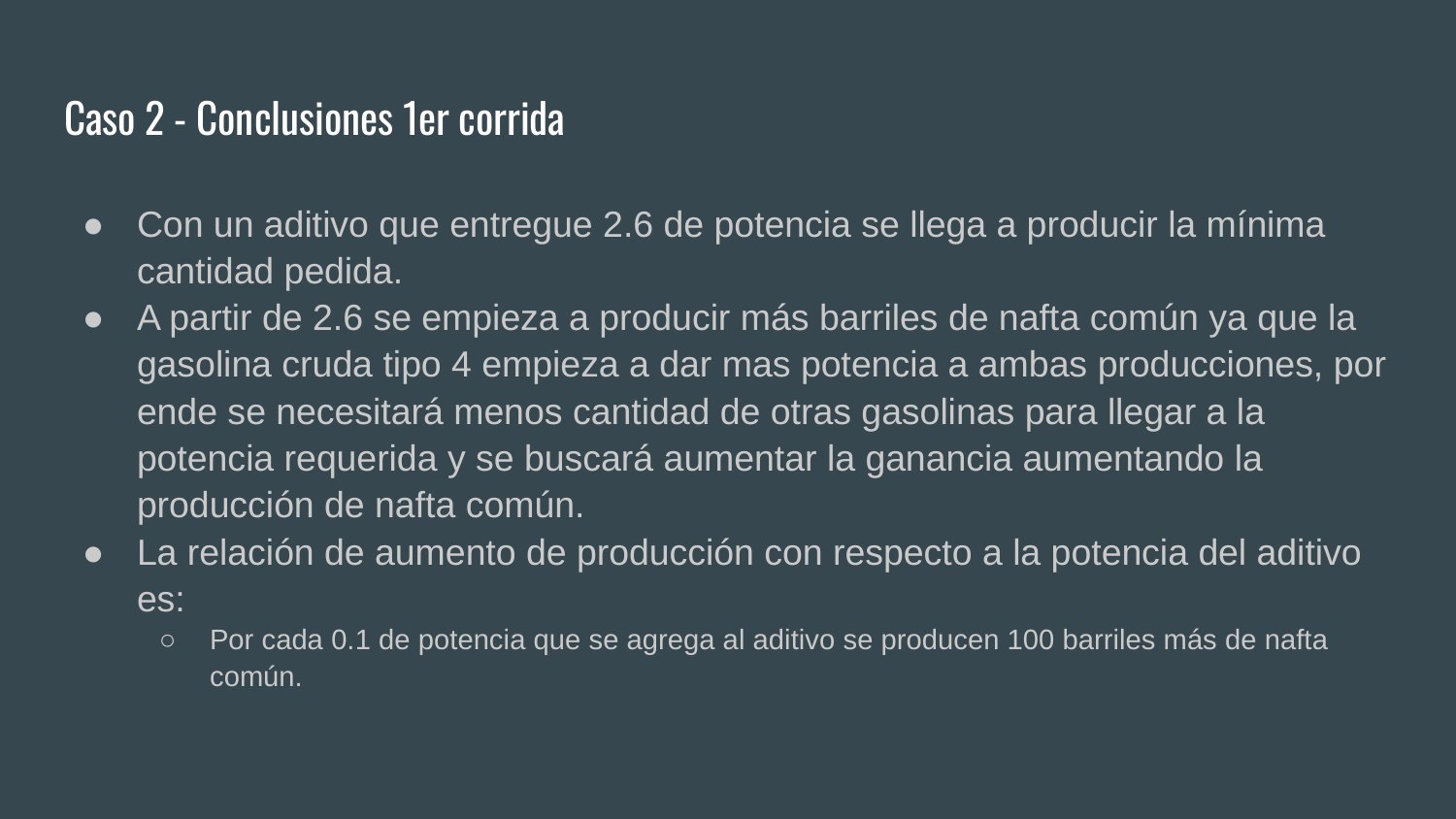

# Caso 2 - Conclusiones 1er corrida
Con un aditivo que entregue 2.6 de potencia se llega a producir la mínima cantidad pedida.
A partir de 2.6 se empieza a producir más barriles de nafta común ya que la gasolina cruda tipo 4 empieza a dar mas potencia a ambas producciones, por ende se necesitará menos cantidad de otras gasolinas para llegar a la potencia requerida y se buscará aumentar la ganancia aumentando la producción de nafta común.
La relación de aumento de producción con respecto a la potencia del aditivo es:
Por cada 0.1 de potencia que se agrega al aditivo se producen 100 barriles más de nafta común.